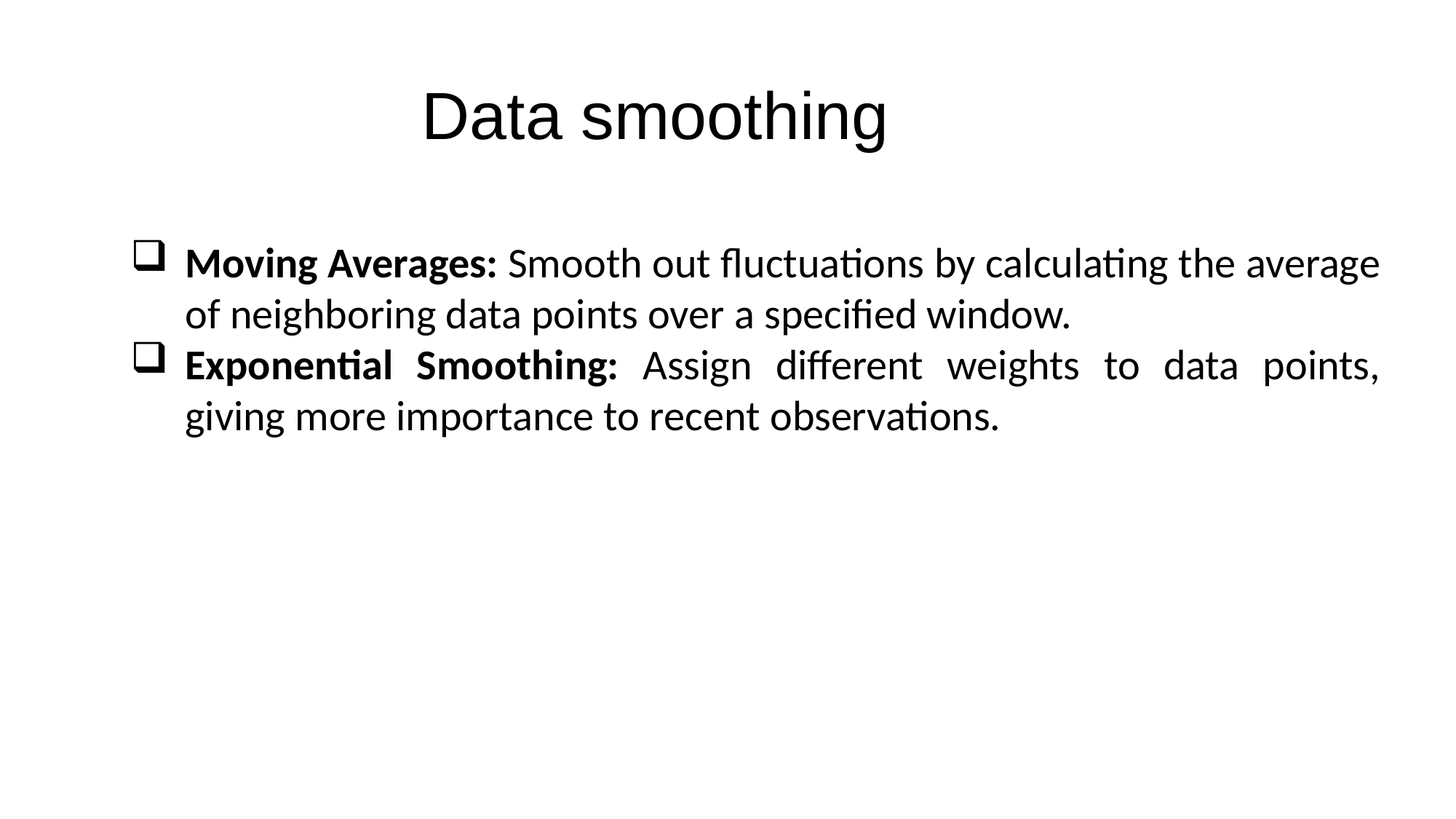

# Data smoothing
Moving Averages: Smooth out fluctuations by calculating the average of neighboring data points over a specified window.
Exponential Smoothing: Assign different weights to data points, giving more importance to recent observations.